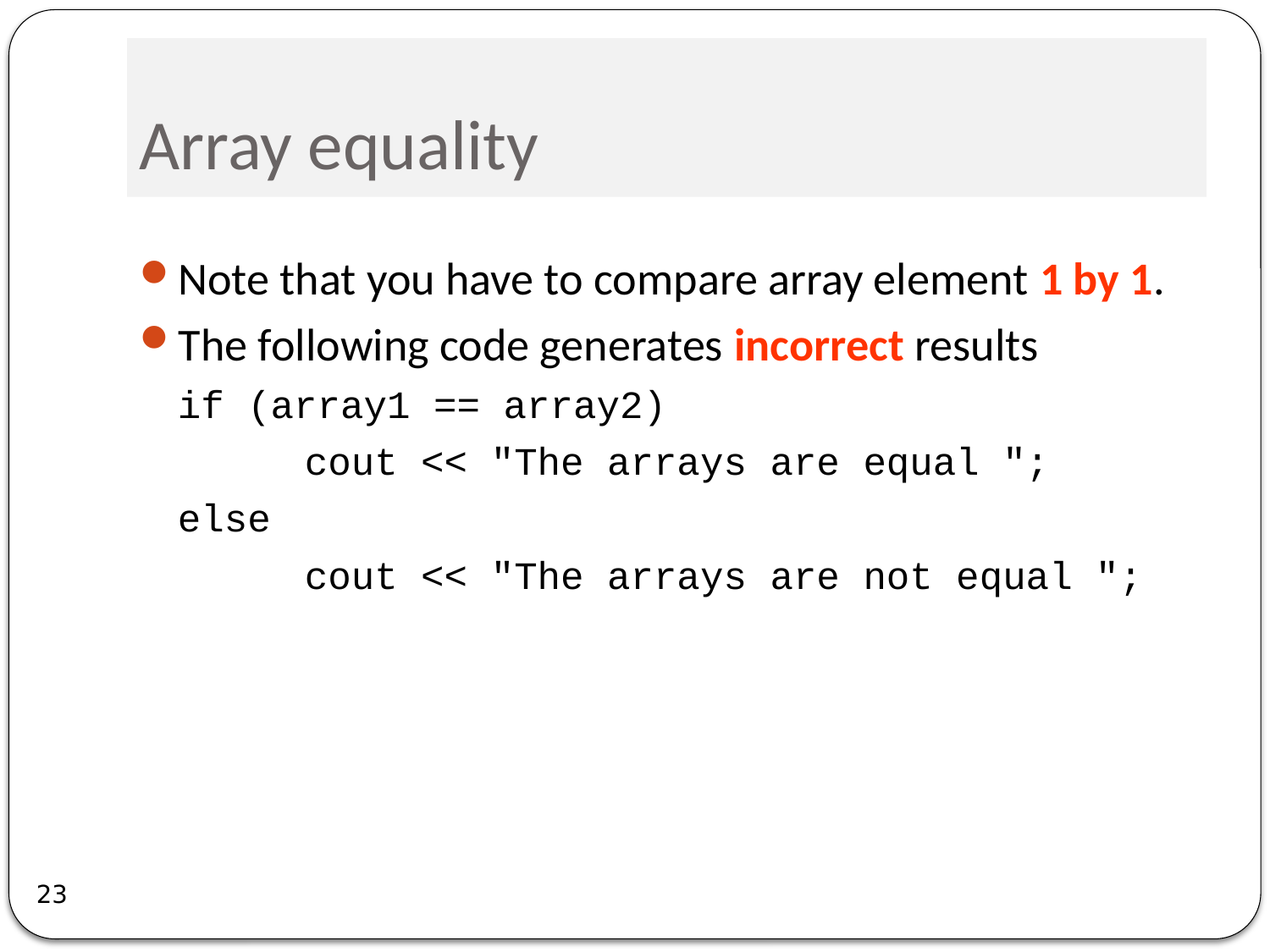

# Array equality
Note that you have to compare array element 1 by 1.
The following code generates incorrect results
	if (array1 == array2)
		cout << "The arrays are equal ";
	else
		cout << "The arrays are not equal ";

23